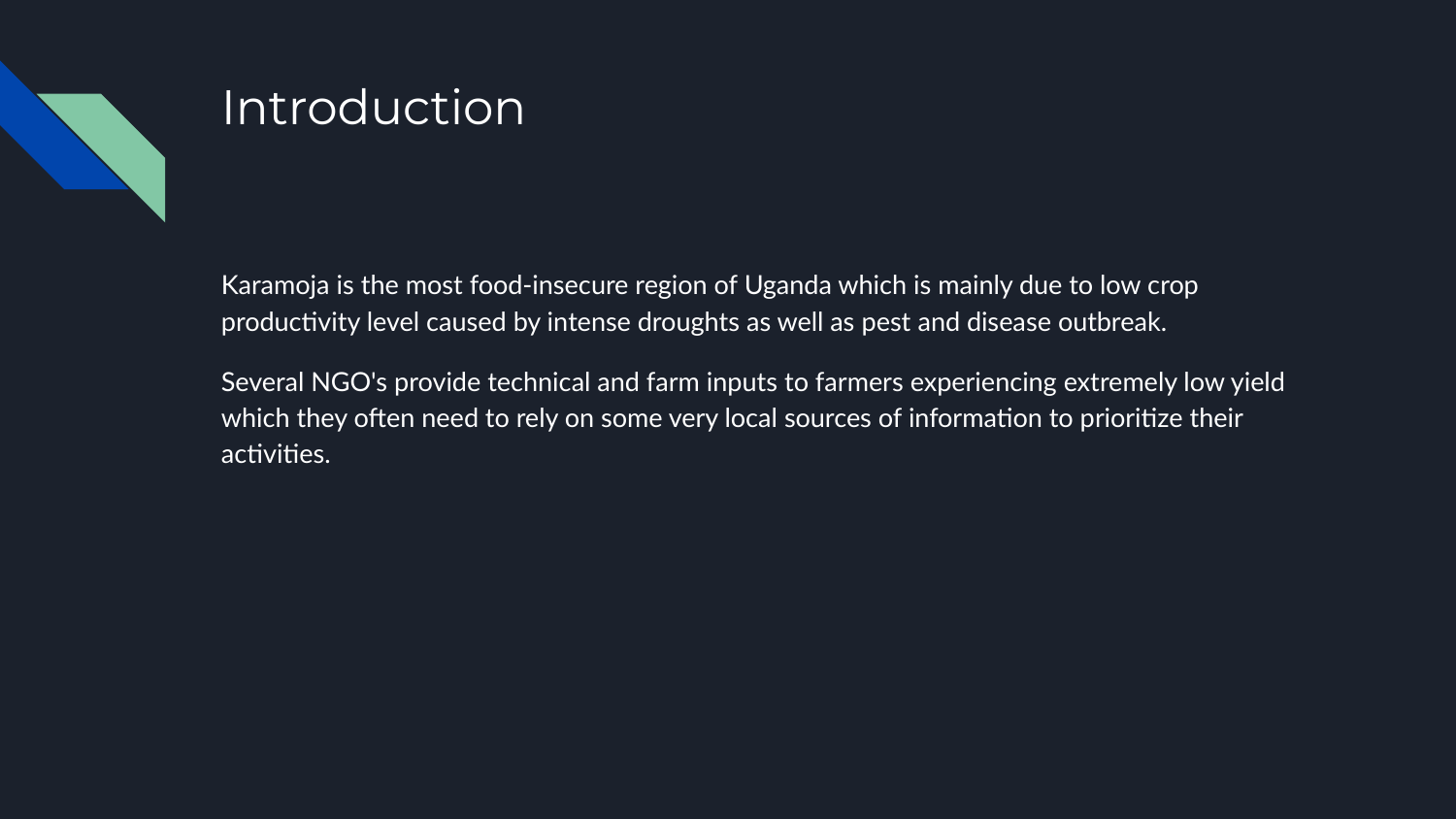

# Introduction
Karamoja is the most food-insecure region of Uganda which is mainly due to low crop productivity level caused by intense droughts as well as pest and disease outbreak.
Several NGO's provide technical and farm inputs to farmers experiencing extremely low yield which they often need to rely on some very local sources of information to prioritize their activities.